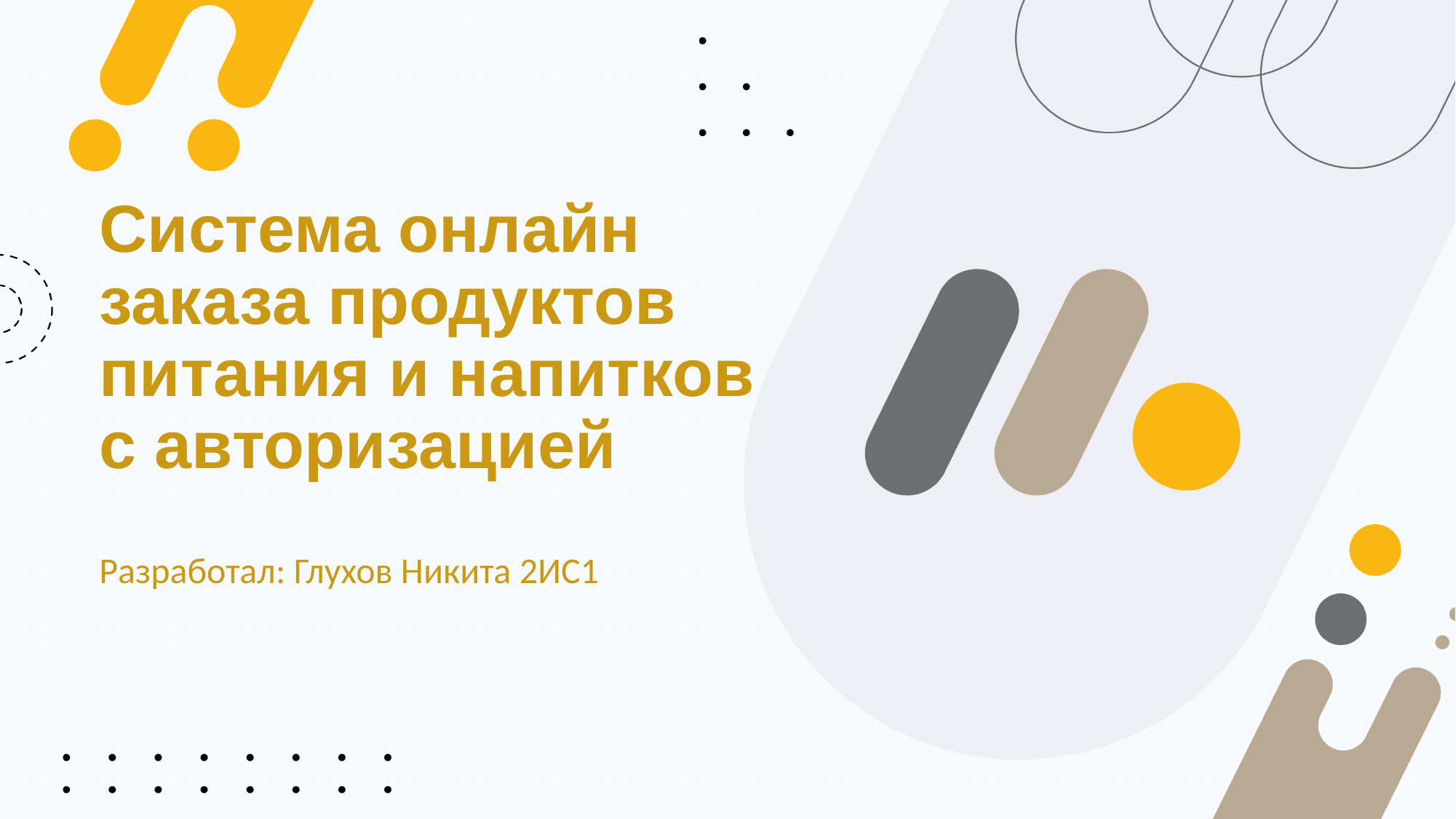

# Система онлайн заказа продуктов питания и напитков с авторизацией
Разработал: Глухов Никита 2ИС1